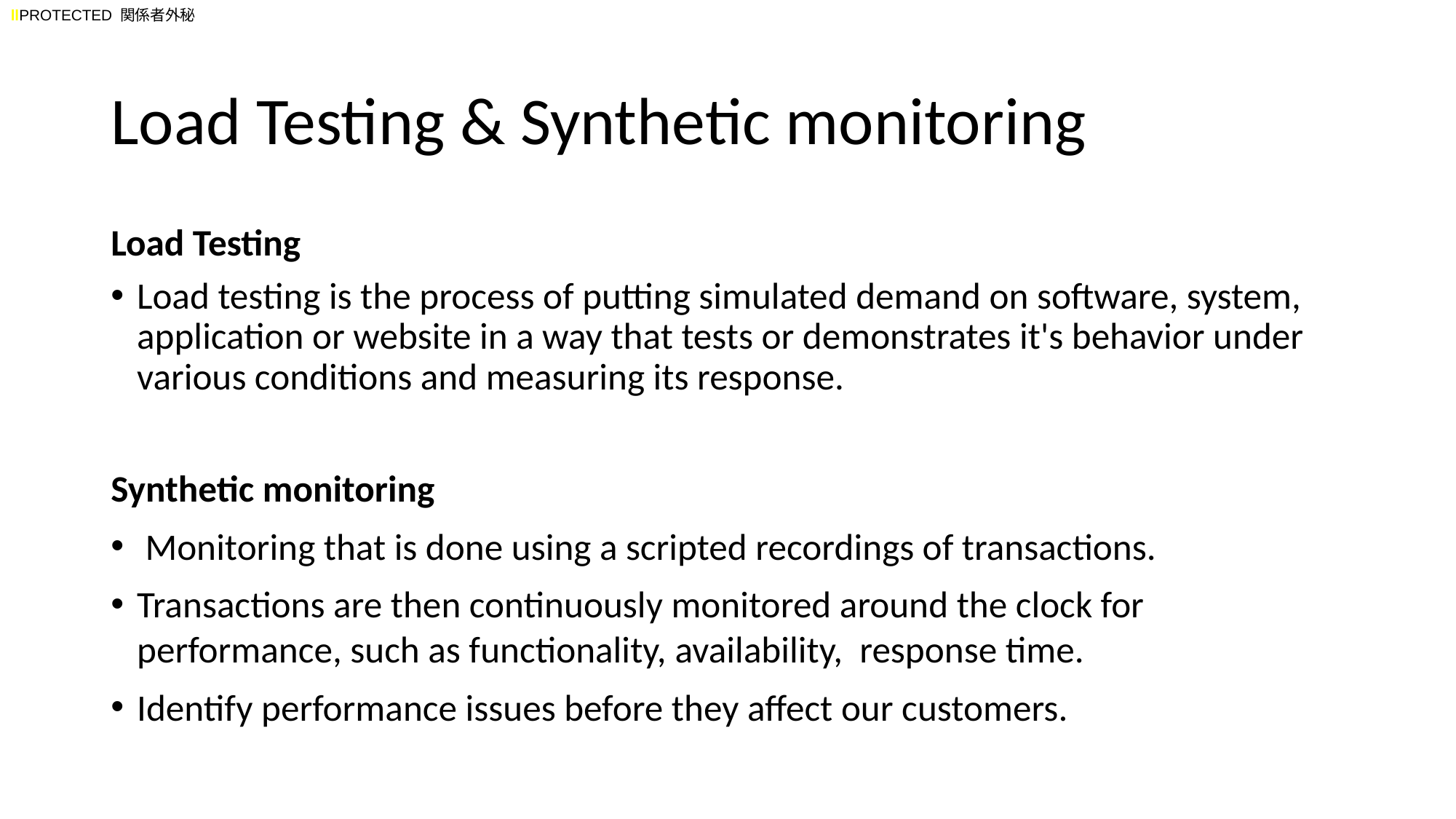

# Load Testing & Synthetic monitoring
Load Testing
Load testing is the process of putting simulated demand on software, system, application or website in a way that tests or demonstrates it's behavior under various conditions and measuring its response.

Synthetic monitoring
 Monitoring that is done using a scripted recordings of transactions.
Transactions are then continuously monitored around the clock for performance, such as functionality, availability,  response time.
Identify performance issues before they affect our customers.